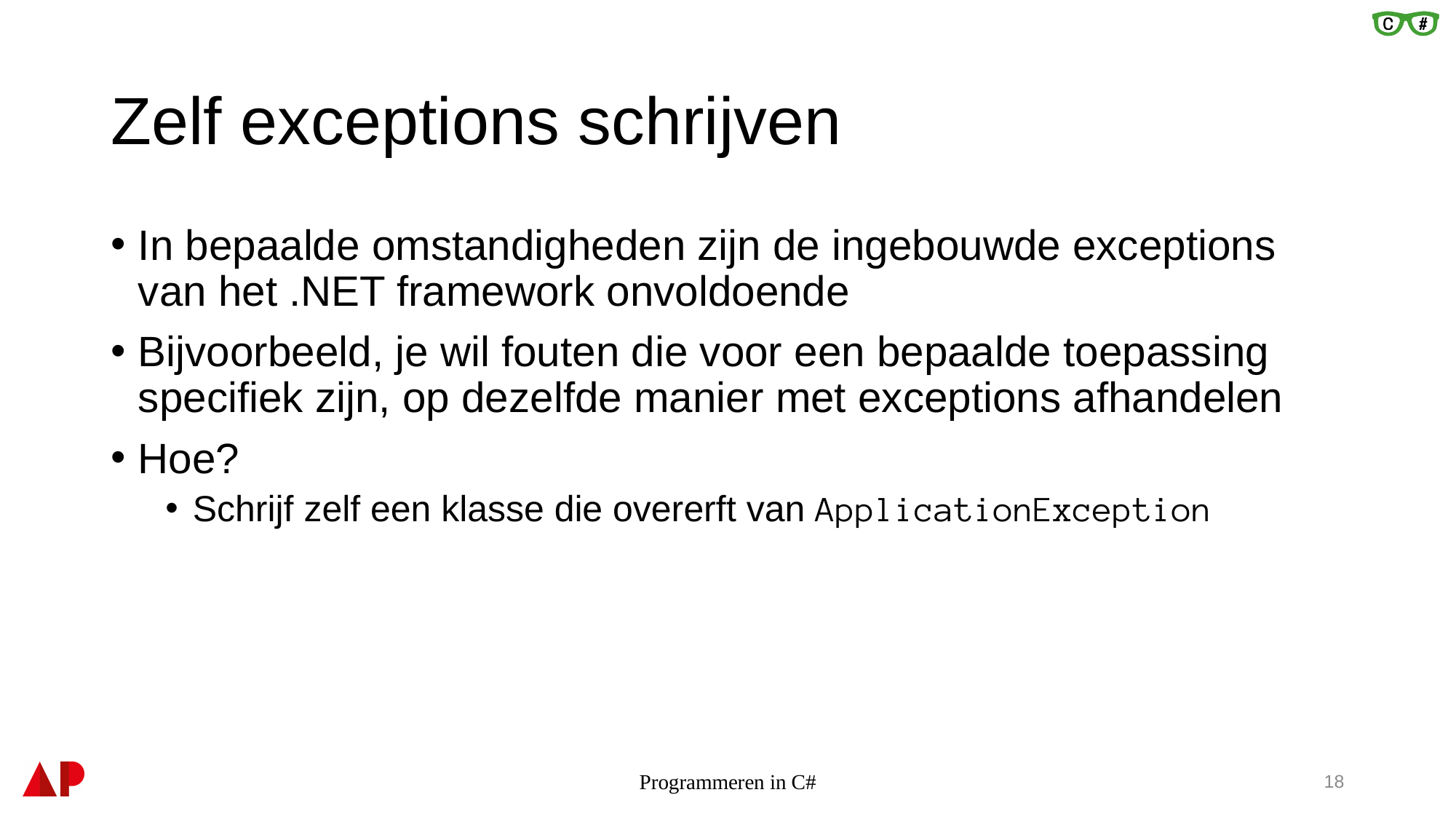

# Zelf exceptions schrijven
In bepaalde omstandigheden zijn de ingebouwde exceptions van het .NET framework onvoldoende
Bijvoorbeeld, je wil fouten die voor een bepaalde toepassing specifiek zijn, op dezelfde manier met exceptions afhandelen
Hoe?
Schrijf zelf een klasse die overerft van ApplicationException
Programmeren in C#
18